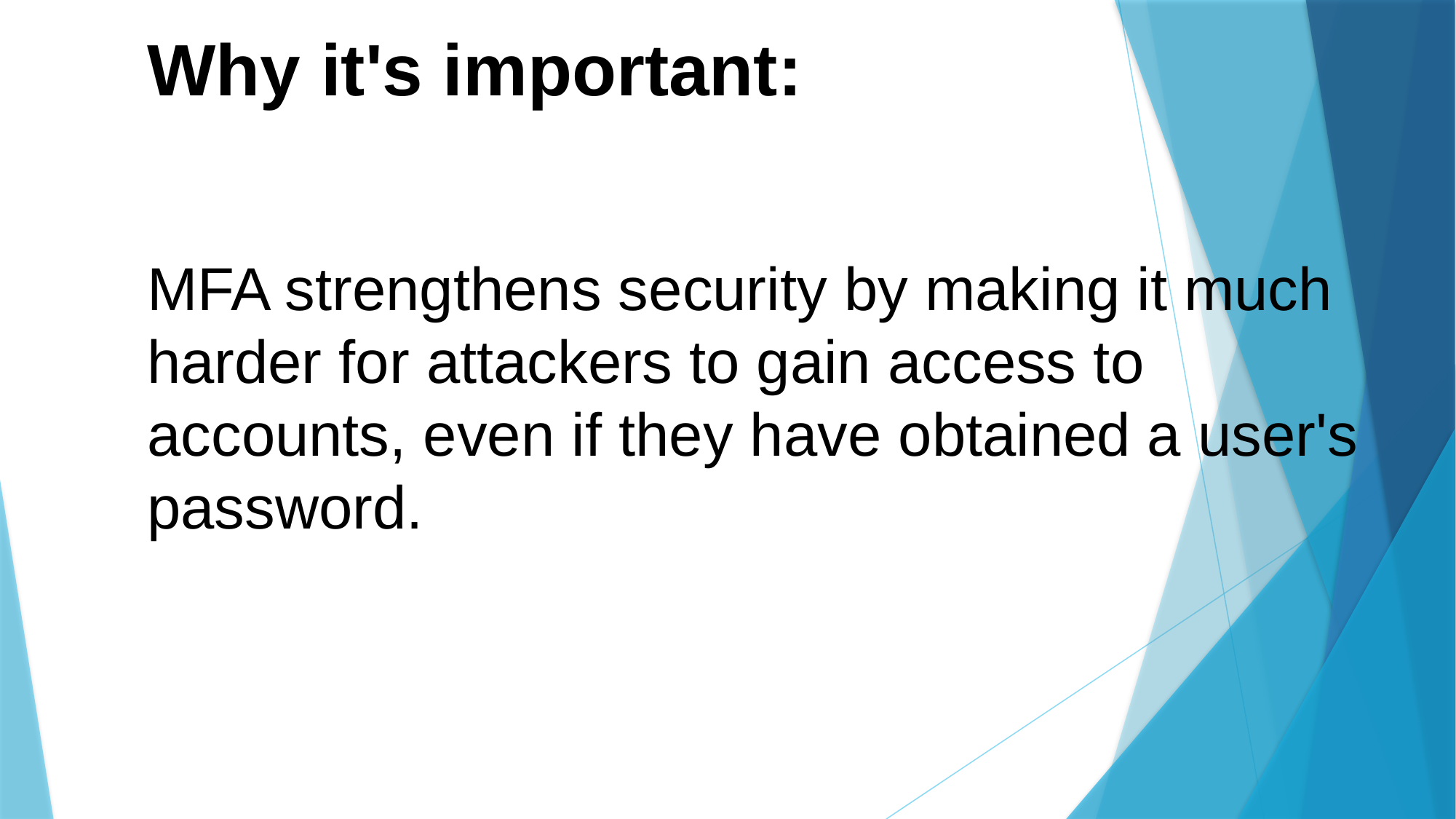

# Why it's important:
MFA strengthens security by making it much harder for attackers to gain access to accounts, even if they have obtained a user's password.